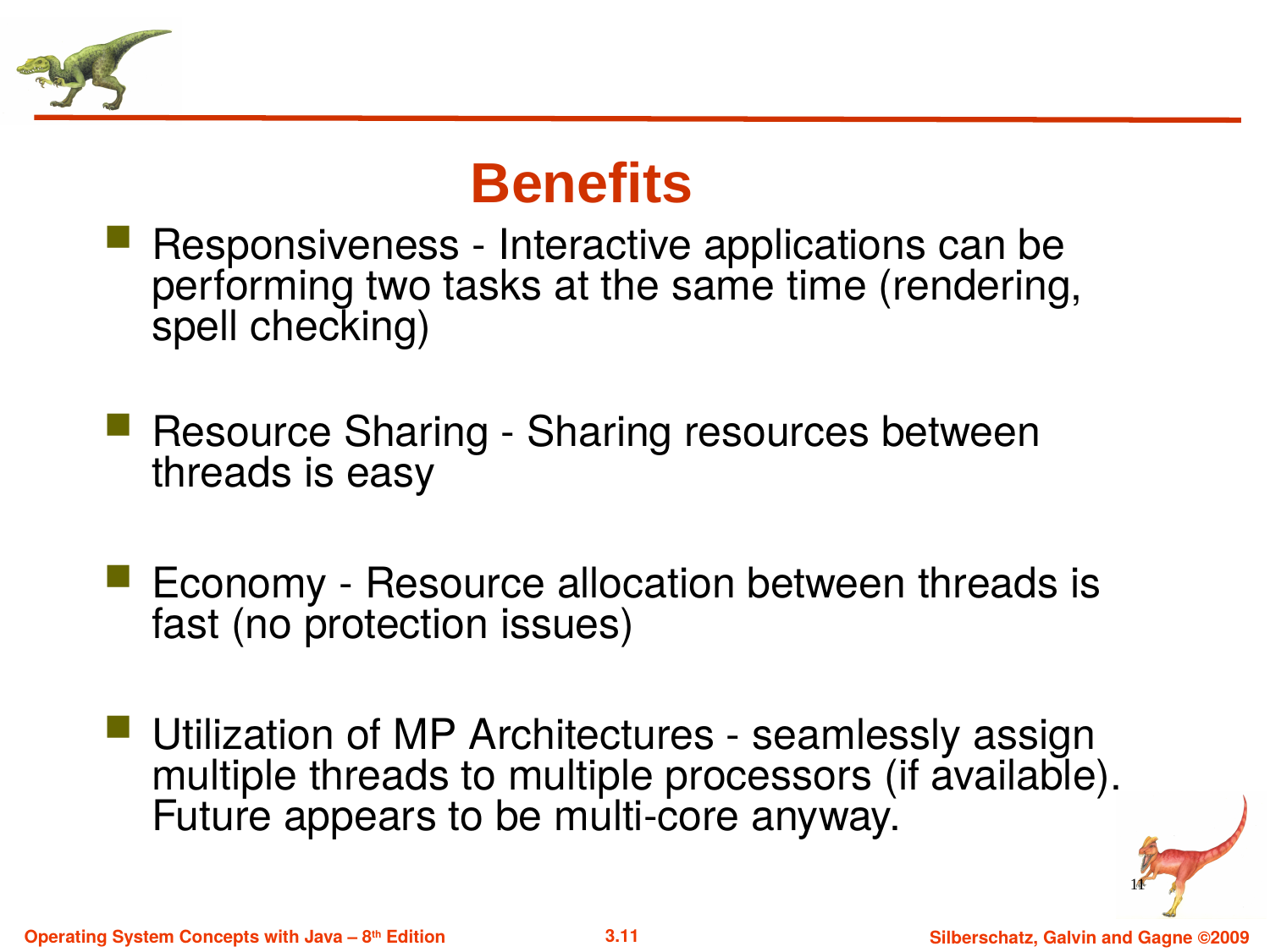

# Benefits
Responsiveness - Interactive applications can be performing two tasks at the same time (rendering, spell checking)
Resource Sharing - Sharing resources between threads is easy

Economy - Resource allocation between threads is fast (no protection issues)

Utilization of MP Architectures - seamlessly assign multiple threads to multiple processors (if available). Future appears to be multi-core anyway.
11